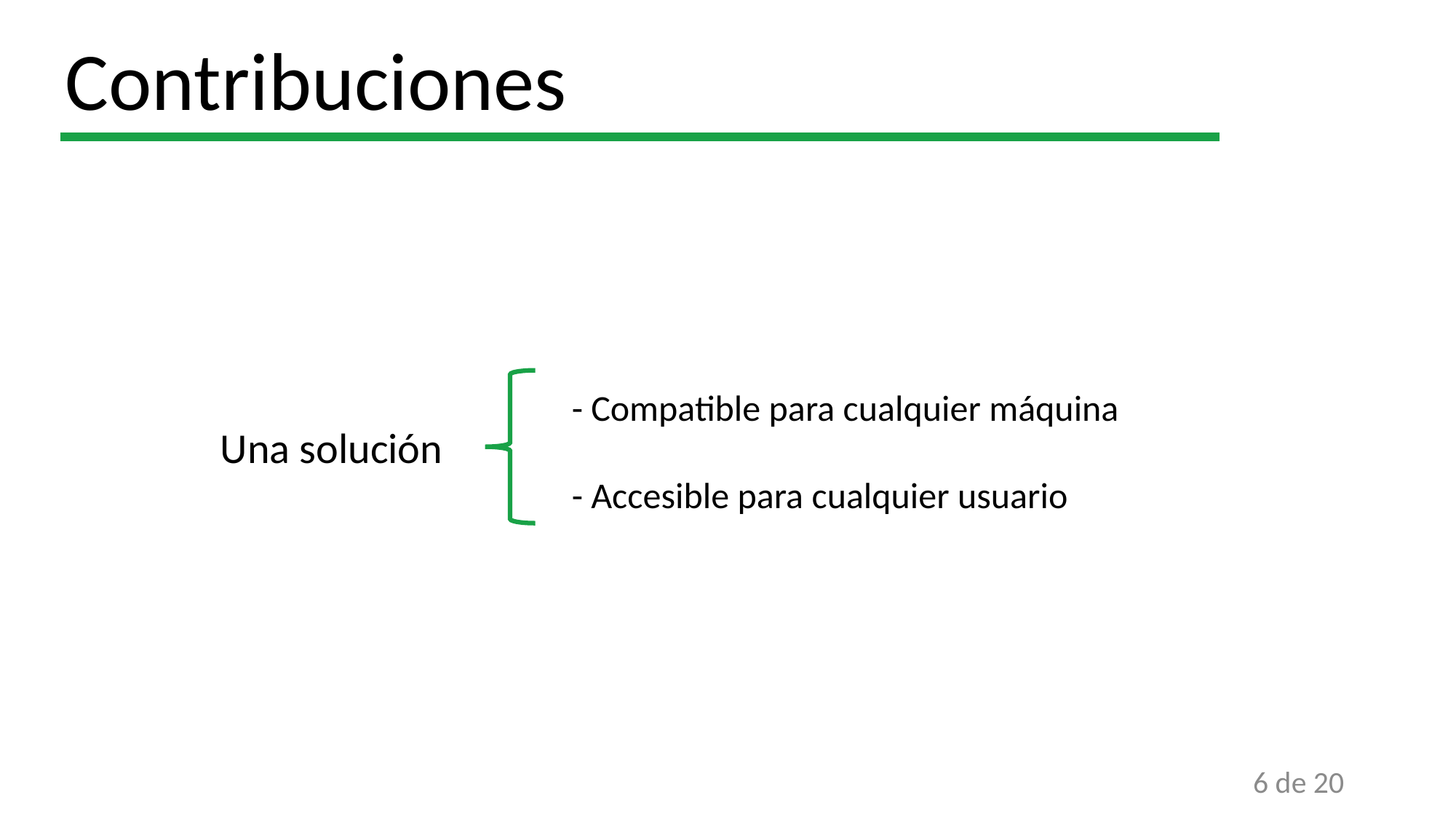

Contribuciones

- Compatible para cualquier máquina

- Accesible para cualquier usuario

Una solución
6 de 20